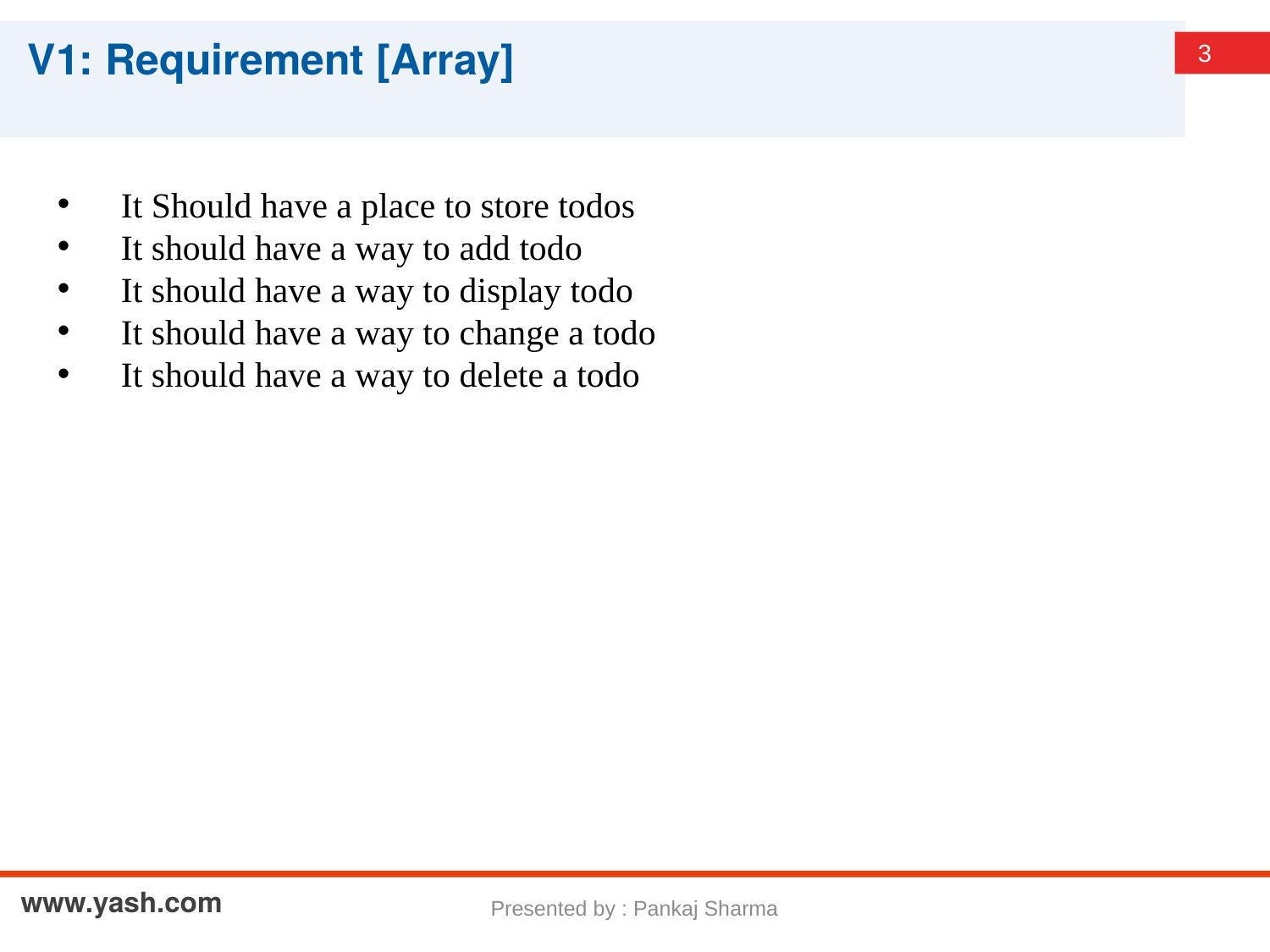

# V1: Requirement [Array]
It Should have a place to store todos
It should have a way to add todo
It should have a way to display todo
It should have a way to change a todo
It should have a way to delete a todo
Presented by : Pankaj Sharma